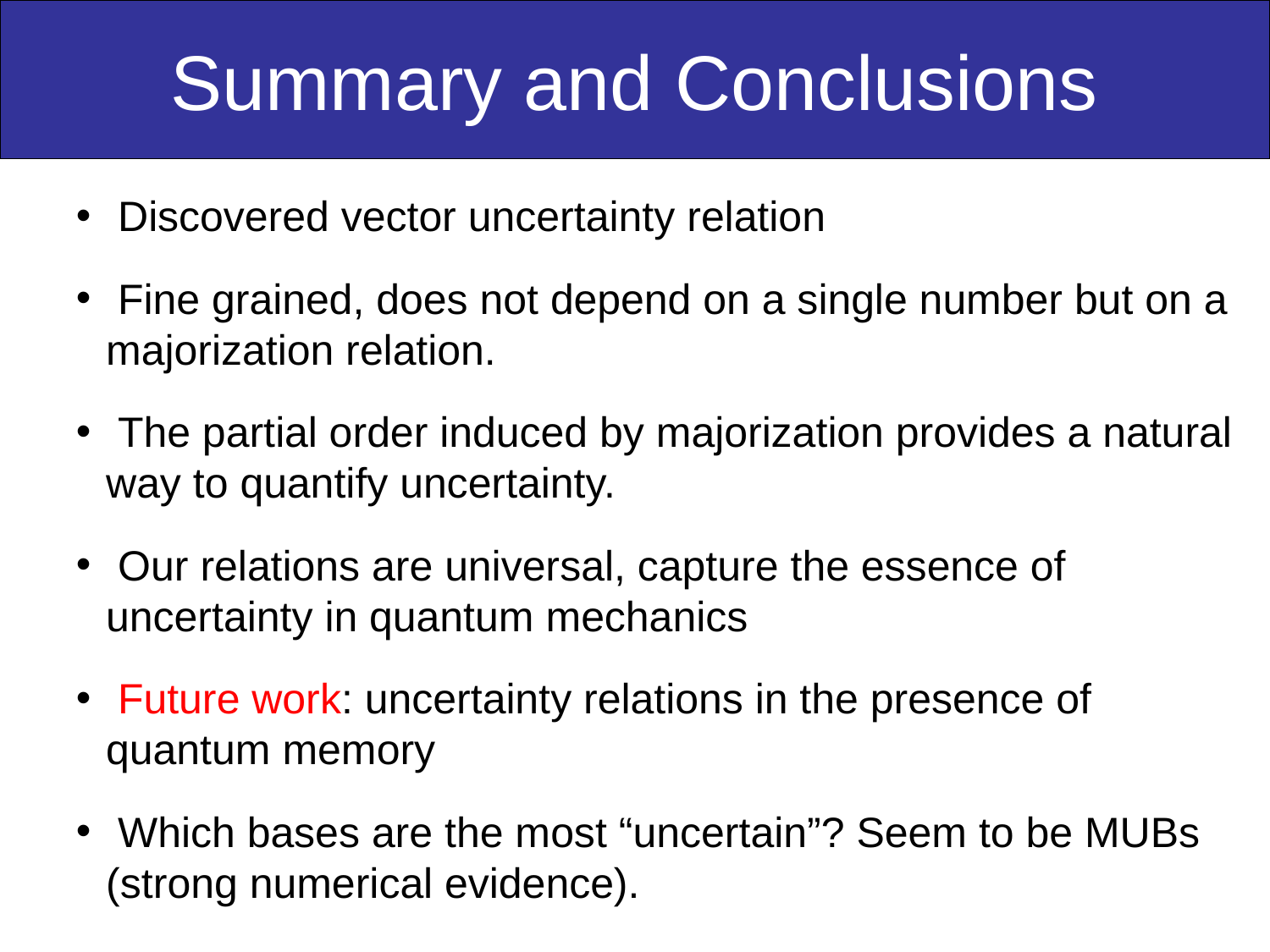

# Summary and Conclusions
 Discovered vector uncertainty relation
 Fine grained, does not depend on a single number but on a majorization relation.
 The partial order induced by majorization provides a natural way to quantify uncertainty.
 Our relations are universal, capture the essence of uncertainty in quantum mechanics
 Future work: uncertainty relations in the presence of quantum memory
 Which bases are the most “uncertain”? Seem to be MUBs (strong numerical evidence).